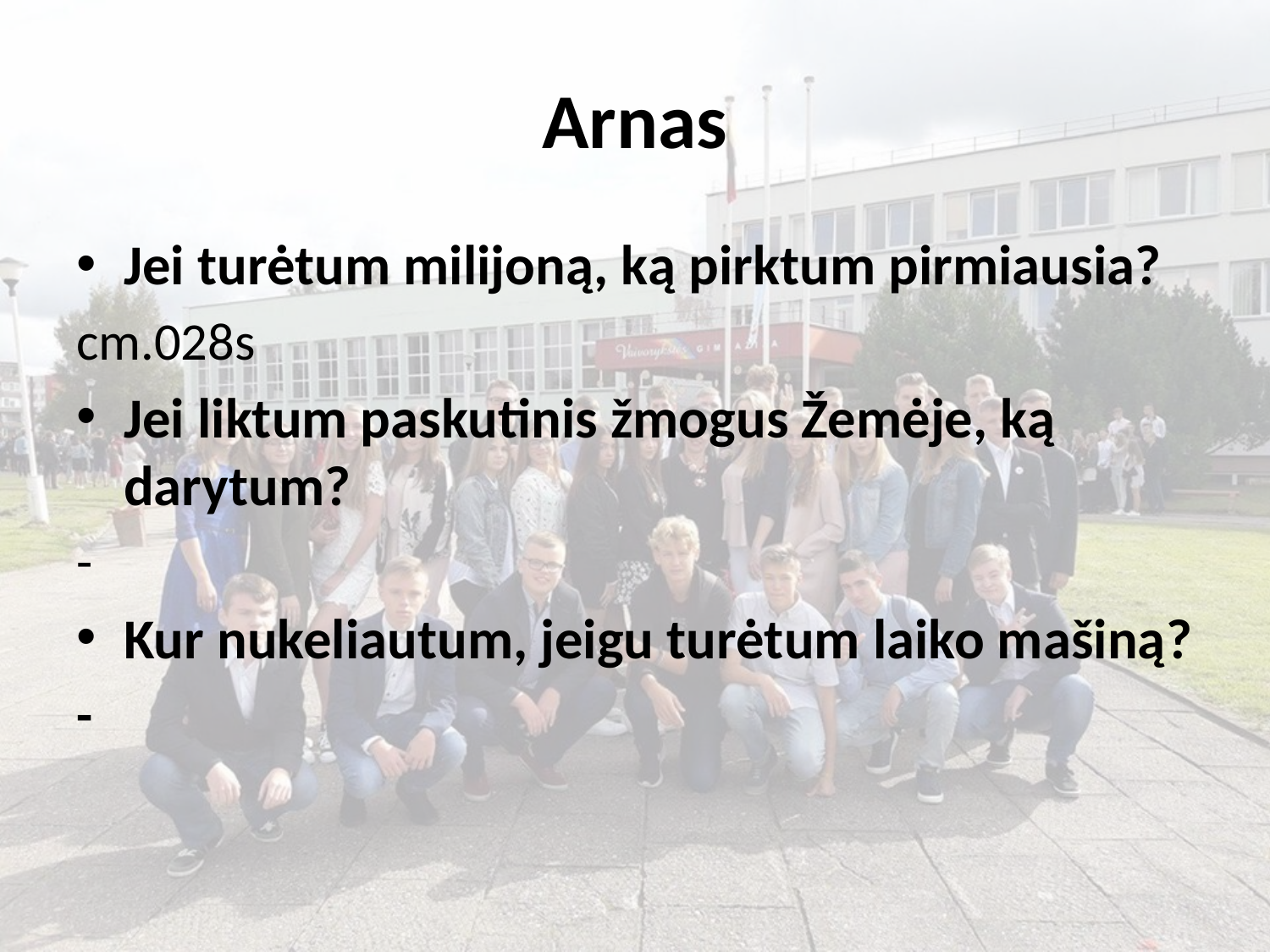

# Arnas
Jei turėtum milijoną, ką pirktum pirmiausia?
cm.028s
Jei liktum paskutinis žmogus Žemėje, ką darytum?
-
Kur nukeliautum, jeigu turėtum laiko mašiną?
-